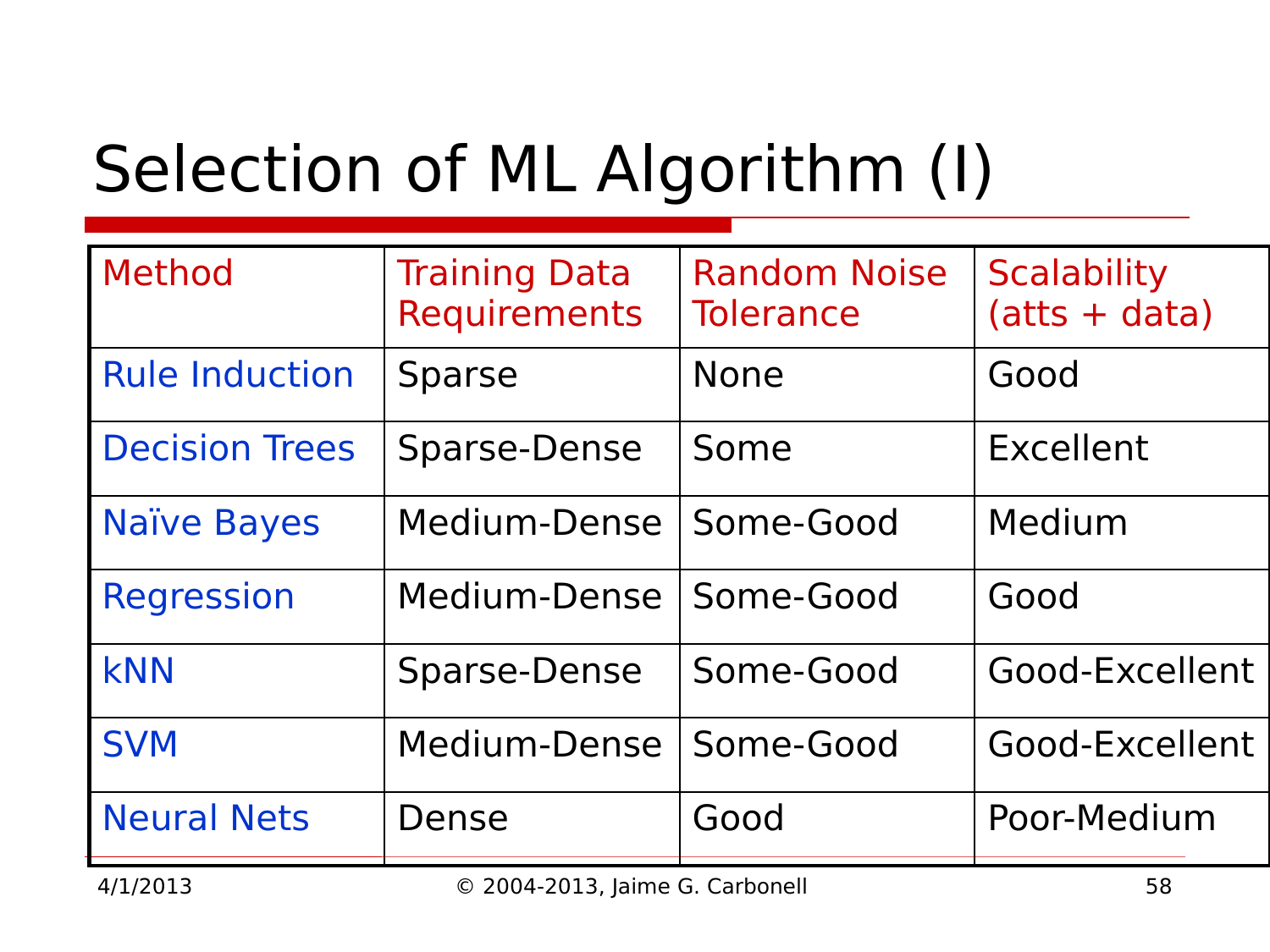

# Selection of ML Algorithm (I)
| Method | Training Data Requirements | Random Noise Tolerance | Scalability (atts + data) |
| --- | --- | --- | --- |
| Rule Induction | Sparse | None | Good |
| Decision Trees | Sparse-Dense | Some | Excellent |
| Naïve Bayes | Medium-Dense | Some-Good | Medium |
| Regression | Medium-Dense | Some-Good | Good |
| kNN | Sparse-Dense | Some-Good | Good-Excellent |
| SVM | Medium-Dense | Some-Good | Good-Excellent |
| Neural Nets | Dense | Good | Poor-Medium |
4/1/2013
© 2004-2013, Jaime G. Carbonell
58